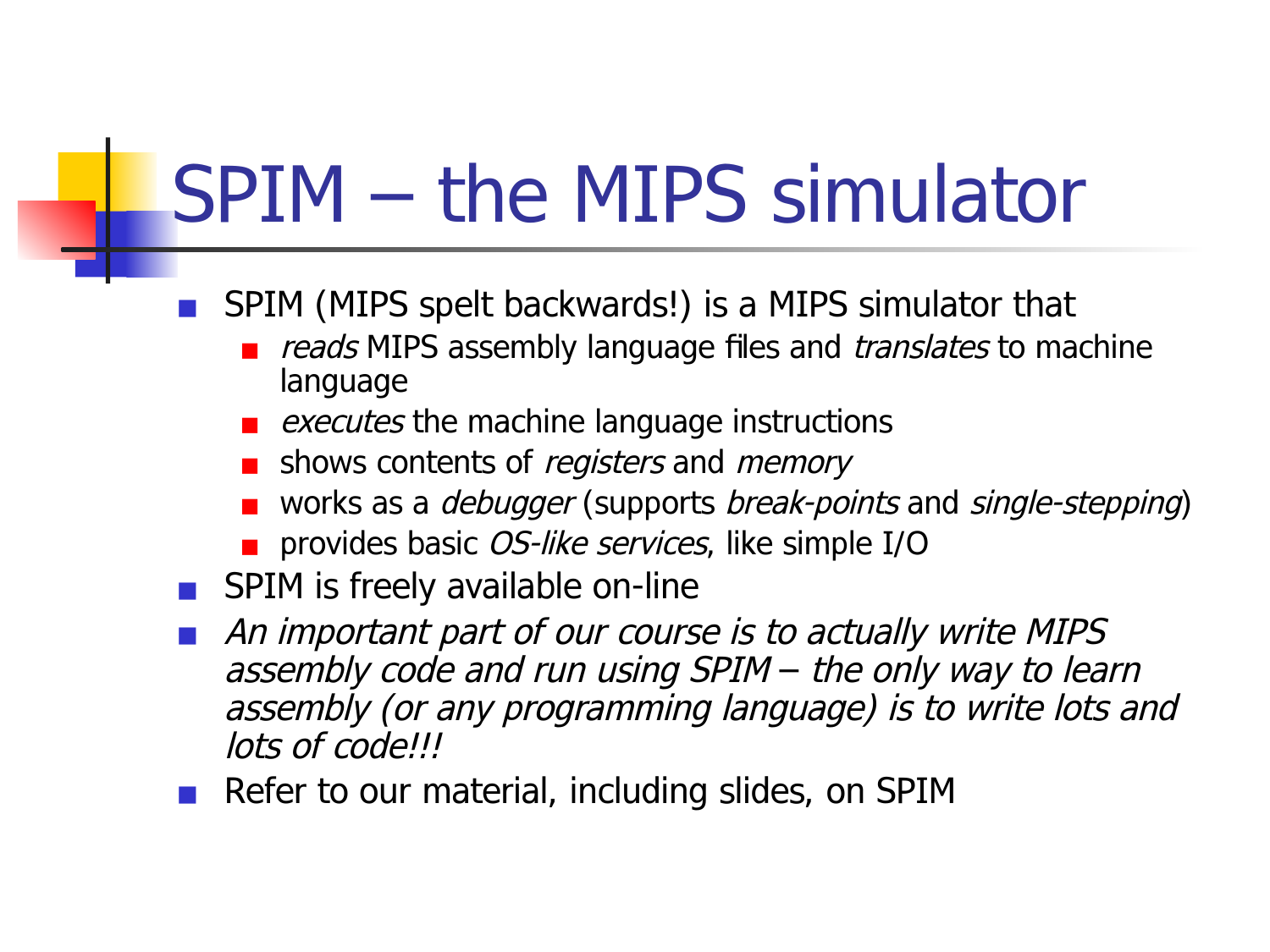

# SPIM – the MIPS simulator
SPIM (MIPS spelt backwards!) is a MIPS simulator that
reads MIPS assembly language files and translates to machine language
executes the machine language instructions
shows contents of registers and memory
works as a debugger (supports break-points and single-stepping)
provides basic OS-like services, like simple I/O
SPIM is freely available on-line
An important part of our course is to actually write MIPS assembly code and run using SPIM – the only way to learn assembly (or any programming language) is to write lots and lots of code!!!
Refer to our material, including slides, on SPIM